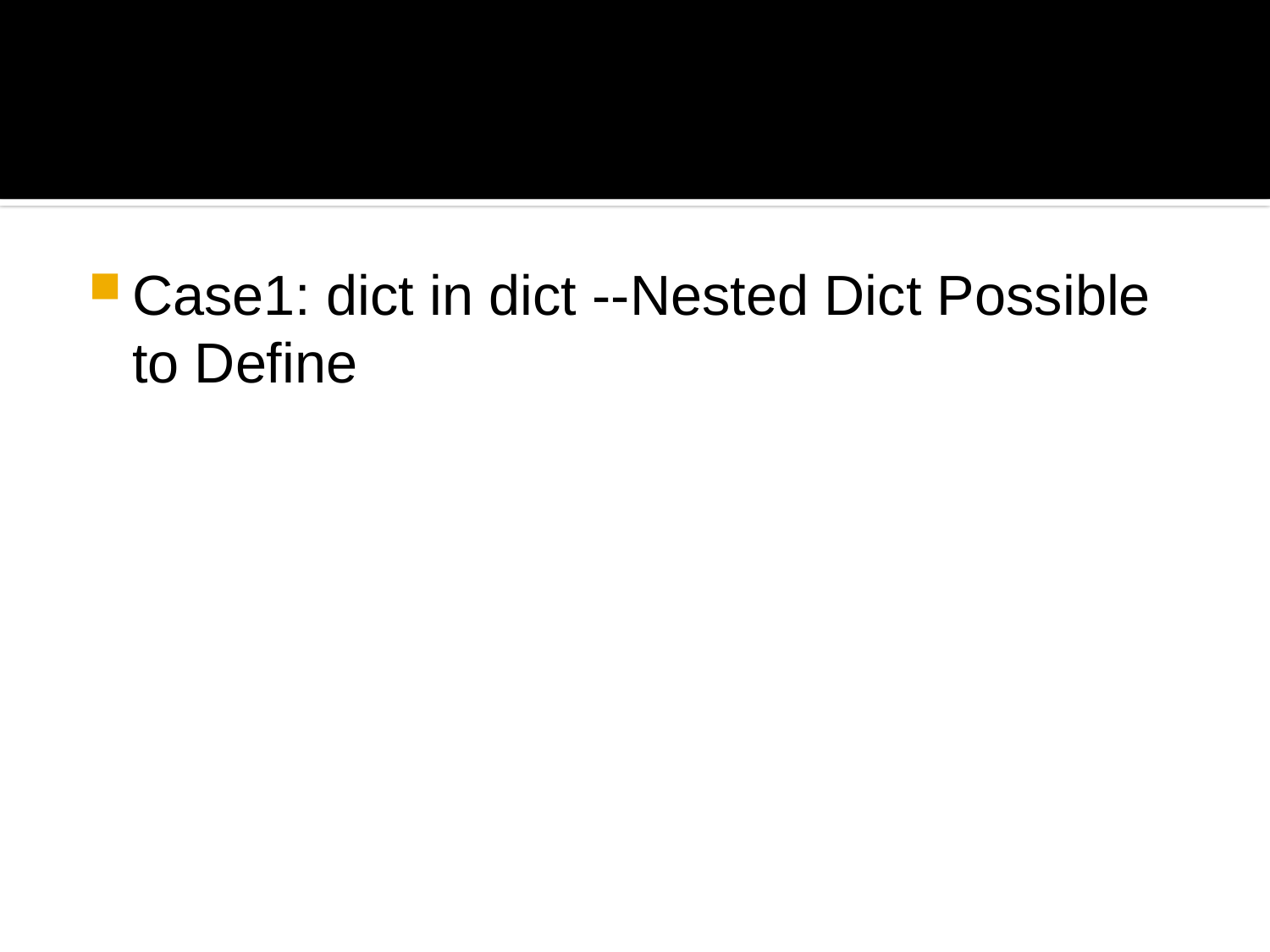

#
Case1: dict in dict --Nested Dict Possible to Define